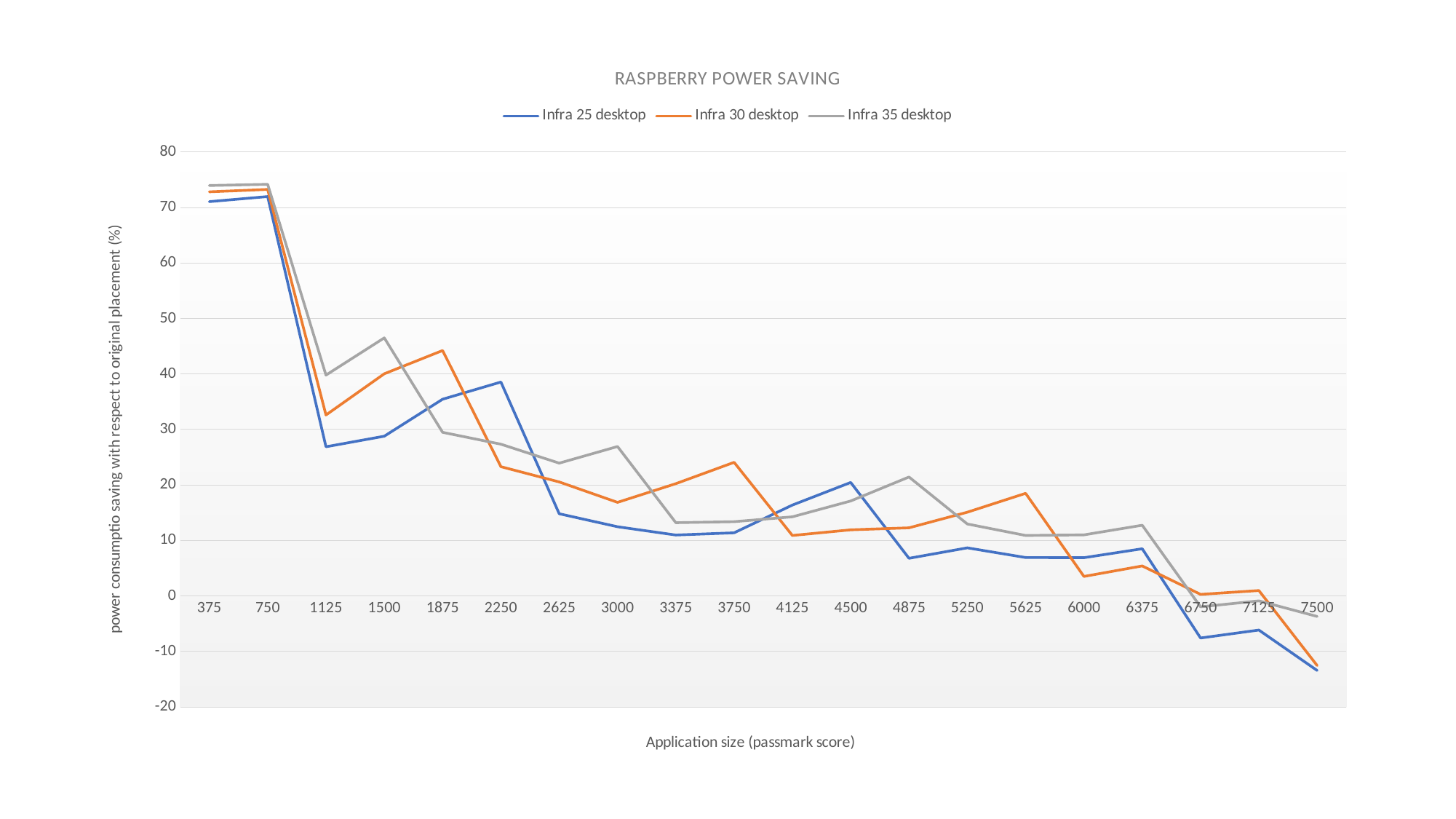

### Chart: RASPBERRY POWER SAVING

| Category |  |  |  |
|---|---|---|---|
| 375 | 71.07068062827226 | 72.8394750973285 | 73.97330418272827 |
| 750 | 71.98190884842862 | 73.27045240764365 | 74.19084066422579 |
| 1125 | 26.8837863767189 | 32.61422023238461 | 39.80647813970488 |
| 1500 | 28.791374964995796 | 40.047885746289545 | 46.51446173540824 |
| 1875 | 35.45956426348283 | 44.243583856319205 | 29.488457865926105 |
| 2250 | 38.56402192041935 | 23.300929235167974 | 27.351645733346956 |
| 2625 | 14.811061777367074 | 20.550234022252774 | 23.934149647598222 |
| 3000 | 12.478148330374138 | 16.86732125412682 | 26.93434872826063 |
| 3375 | 10.976553958291143 | 20.238239859620712 | 13.206606311283373 |
| 3750 | 11.38014103297122 | 24.08017279715392 | 13.388221841052026 |
| 4125 | 16.378521189617626 | 10.899353779142412 | 14.265822720248087 |
| 4500 | 20.455222136920465 | 11.913225853110362 | 17.113435981555746 |
| 4875 | 6.784200234649986 | 12.280172076652324 | 21.435119280406727 |
| 5250 | 8.674090264650285 | 15.095650204788907 | 12.972842965163379 |
| 5625 | 6.930961074847398 | 18.49139774334682 | 10.905286223835244 |
| 6000 | 6.899184196884126 | 3.521368220967136 | 11.006443012663858 |
| 6375 | 8.504382502107608 | 5.4090558328538085 | 12.744755812908734 |
| 6750 | -7.577239221509255 | 0.2894592635802877 | -1.9595602996992392 |
| 7125 | -6.144537461723461 | 0.9788717894801312 | -0.8861945377433453 |
| 7500 | -13.432121538185621 | -12.54225057430038 | -3.6919310034366526 |